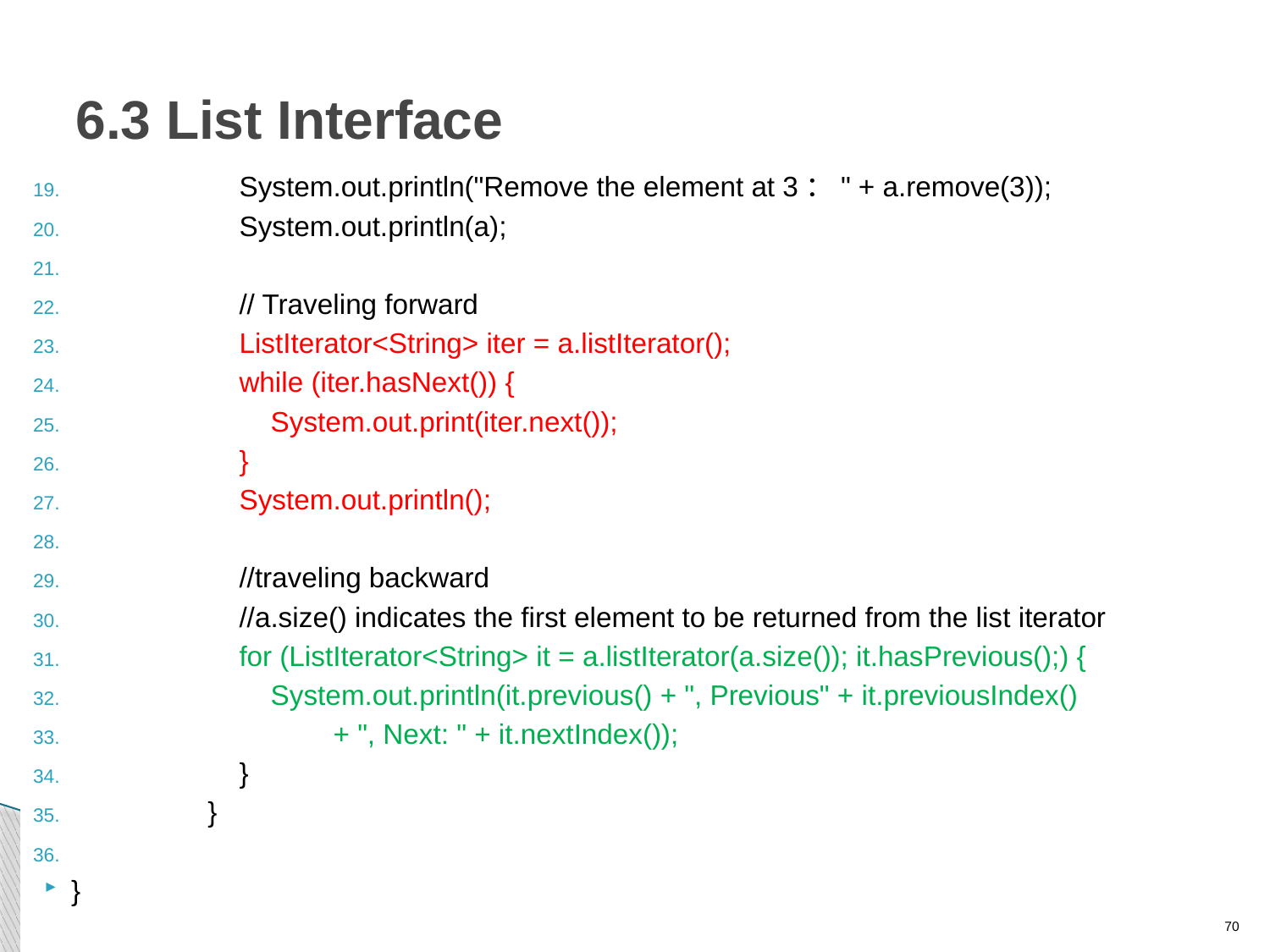

# 6.3 List Interface
	    System.out.println("Remove the element at 3：" + a.remove(3));
	    System.out.println(a);

	    // Traveling forward
	    ListIterator<String> iter = a.listIterator();
	    while (iter.hasNext()) {
	        System.out.print(iter.next());
	    }
	    System.out.println();

	    //traveling backward
	    //a.size() indicates the first element to be returned from the list iterator
	    for (ListIterator<String> it = a.listIterator(a.size()); it.hasPrevious();) {
	        System.out.println(it.previous() + ", Previous" + it.previousIndex()
	                + ", Next: " + it.nextIndex());
	    }
	}

}
70